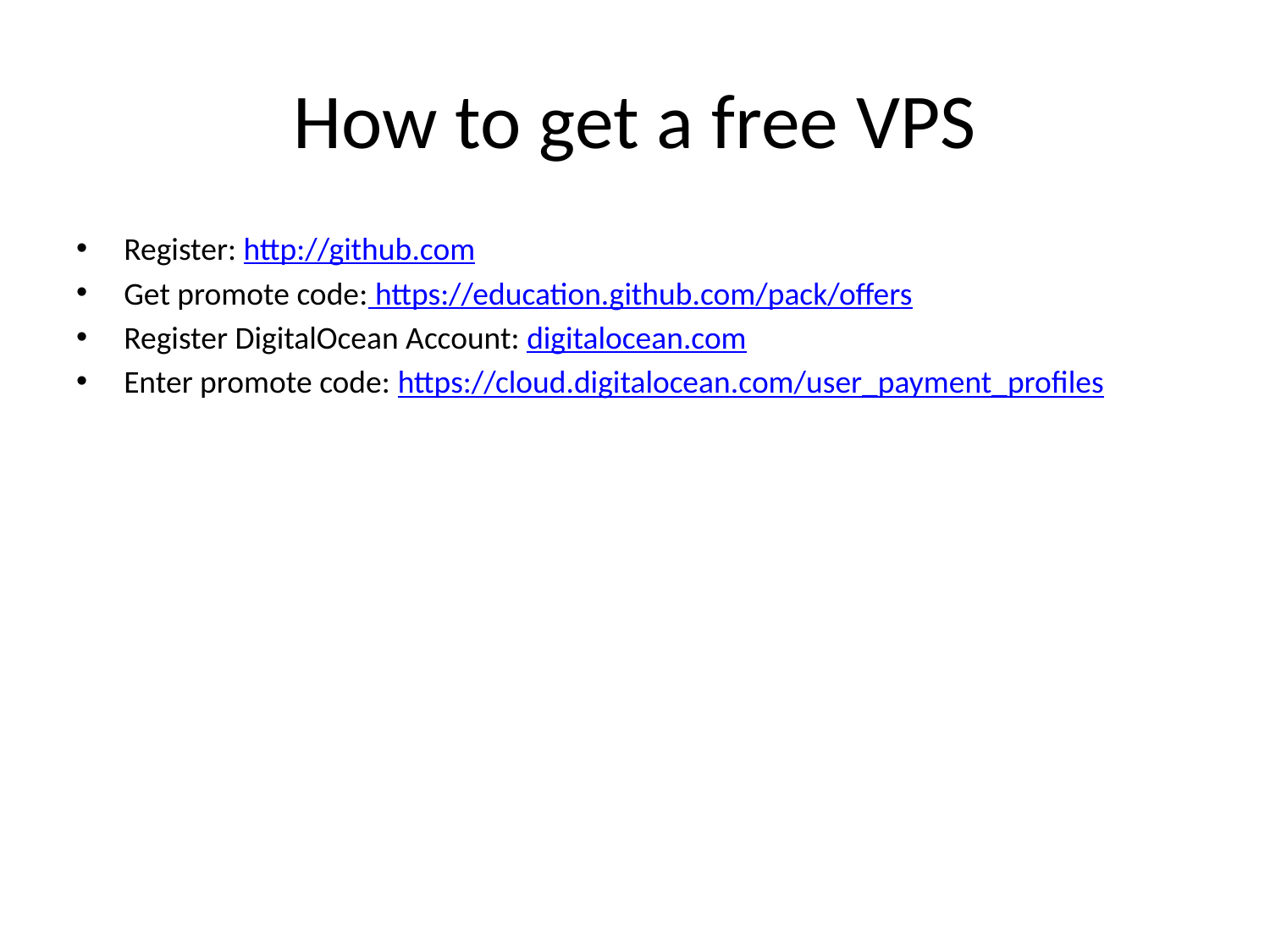

# How to get a free VPS
Register: http://github.com
Get promote code: https://education.github.com/pack/offers
Register DigitalOcean Account: digitalocean.com
Enter promote code: https://cloud.digitalocean.com/user_payment_profiles